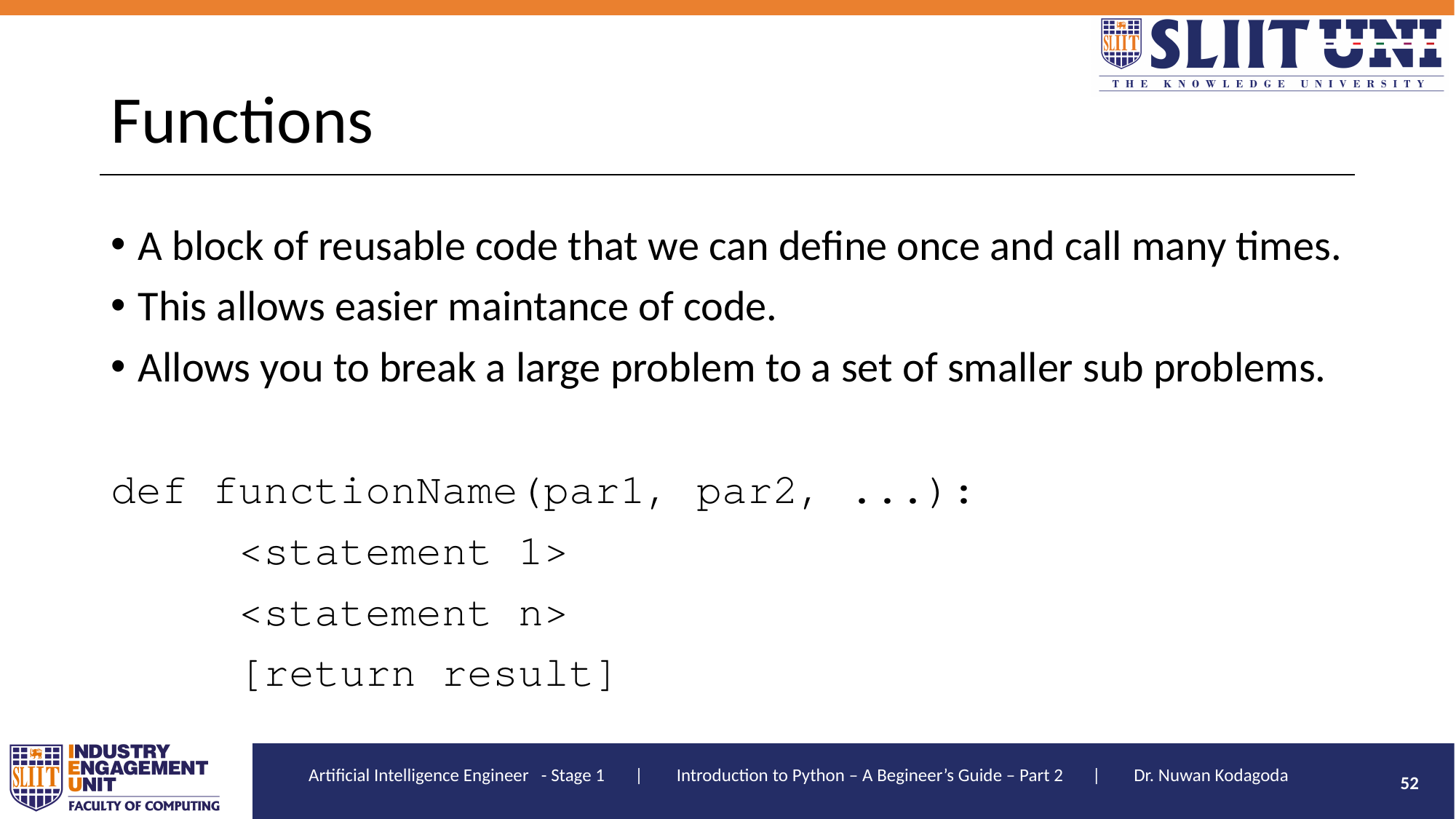

# Functions
A block of reusable code that we can define once and call many times.
This allows easier maintance of code.
Allows you to break a large problem to a set of smaller sub problems.

def functionName(par1, par2, ...):
     <statement 1>
     <statement n>
     [return result]
52